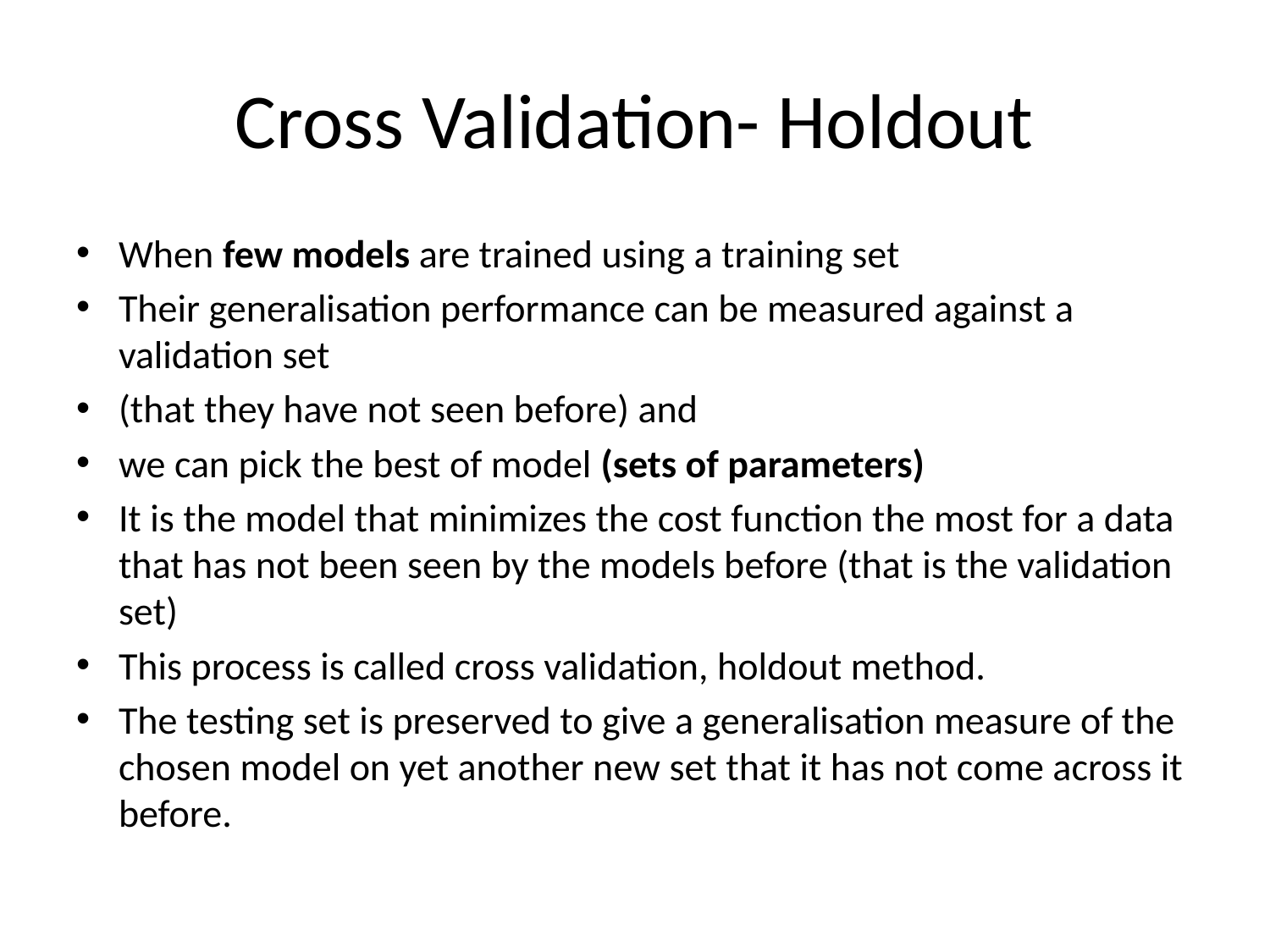

# Cross Validation- Holdout
When few models are trained using a training set
Their generalisation performance can be measured against a validation set
(that they have not seen before) and
we can pick the best of model (sets of parameters)
It is the model that minimizes the cost function the most for a data that has not been seen by the models before (that is the validation set)
This process is called cross validation, holdout method.
The testing set is preserved to give a generalisation measure of the chosen model on yet another new set that it has not come across it before.